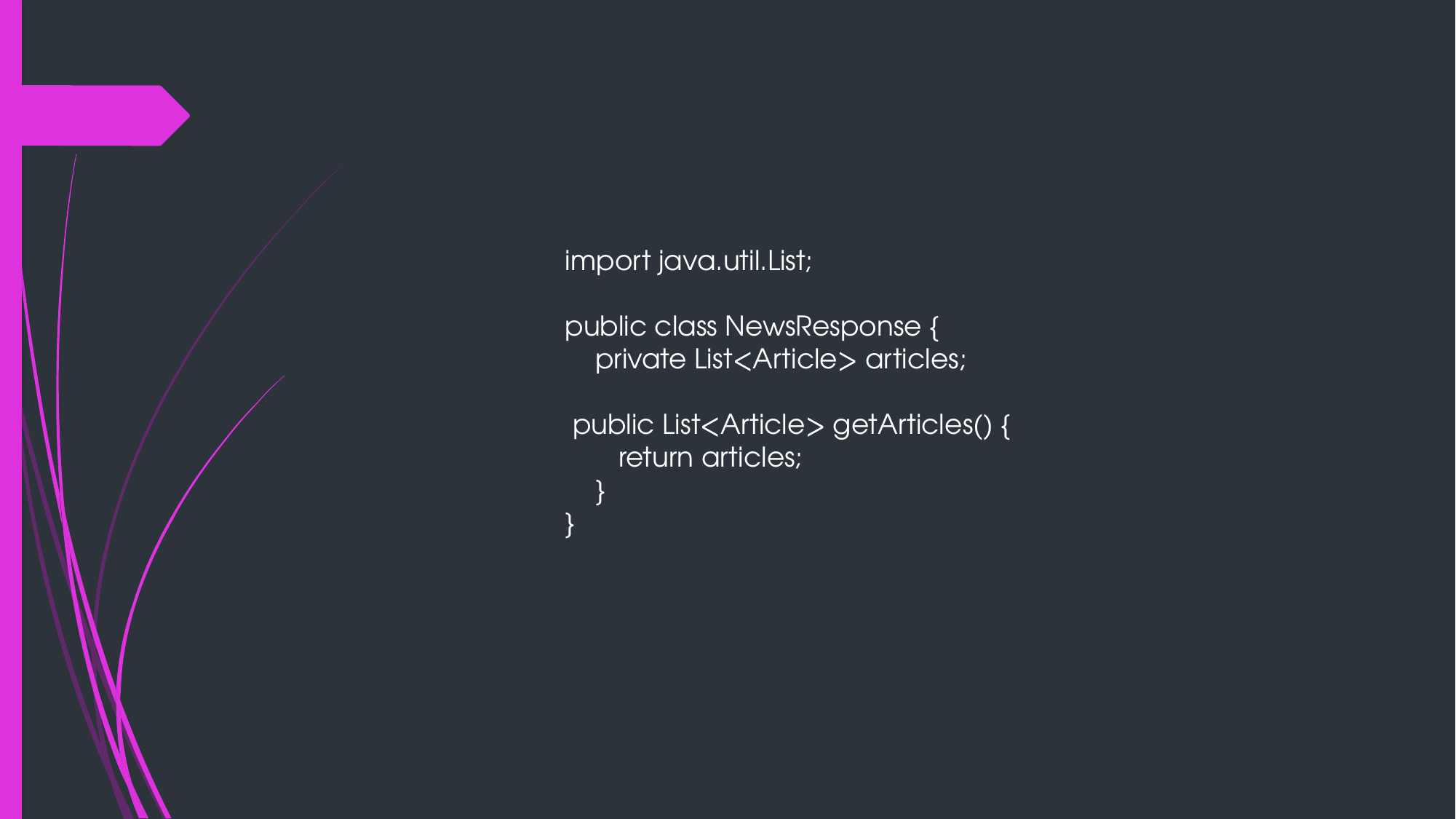

import java.util.List;

public class NewsResponse {
    private List<Article> articles;

 public List<Article> getArticles() {
       return articles;
    }
}